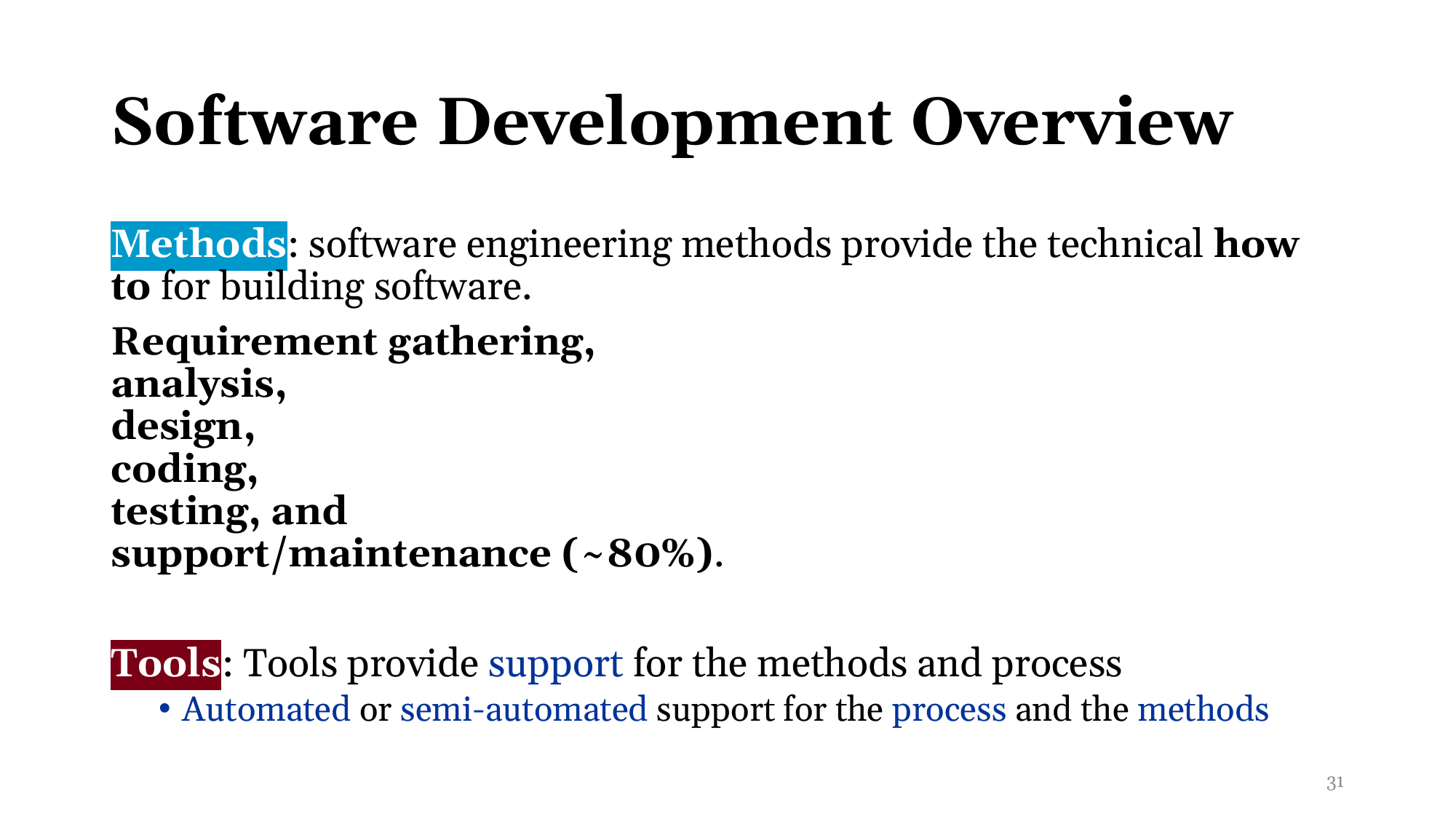

# Software Development Overview
Methods: software engineering methods provide the technical how to for building software.
Requirement gathering,
analysis,
design,
coding,
testing, and
support/maintenance (~80%).

Tools: Tools provide support for the methods and process
Automated or semi-automated support for the process and the methods
31